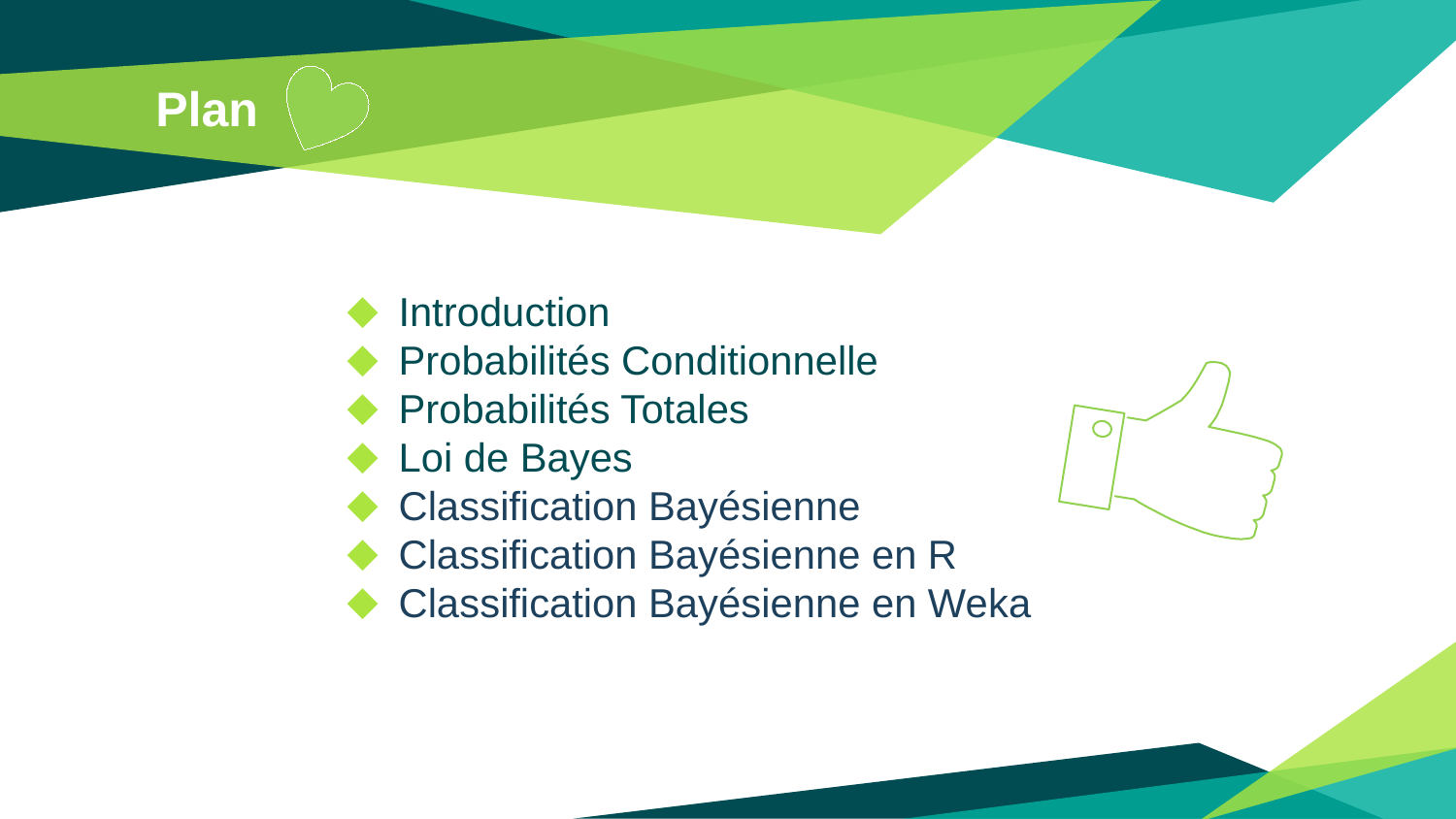

# Plan

Introduction
Probabilités Conditionnelle
Probabilités Totales
Loi de Bayes
Classification Bayésienne
Classification Bayésienne en R
Classification Bayésienne en Weka